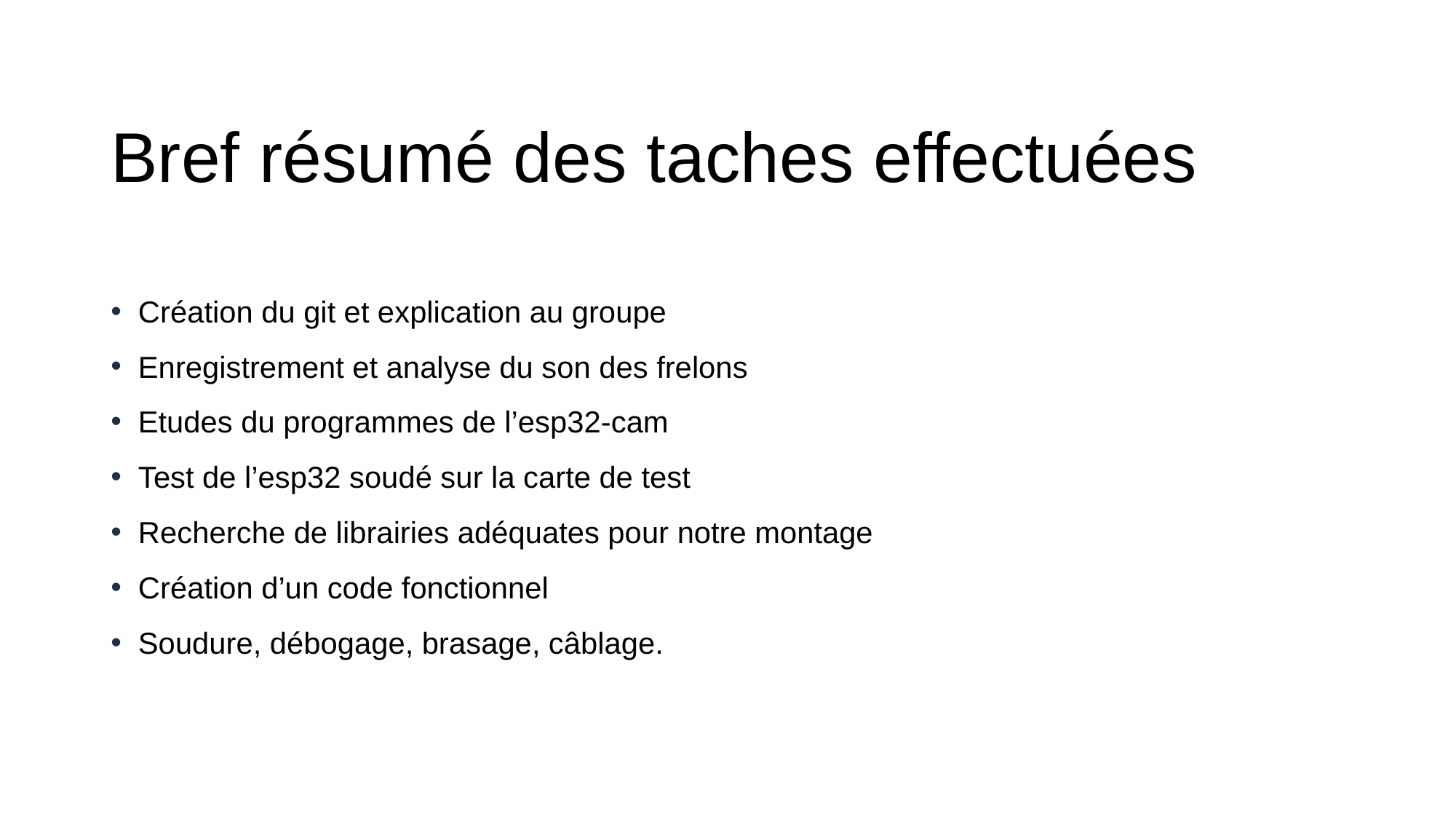

# Bref résumé des taches effectuées

Création du git et explication au groupe
Enregistrement et analyse du son des frelons
Etudes du programmes de l’esp32-cam
Test de l’esp32 soudé sur la carte de test
Recherche de librairies adéquates pour notre montage
Création d’un code fonctionnel
Soudure, débogage, brasage, câblage.